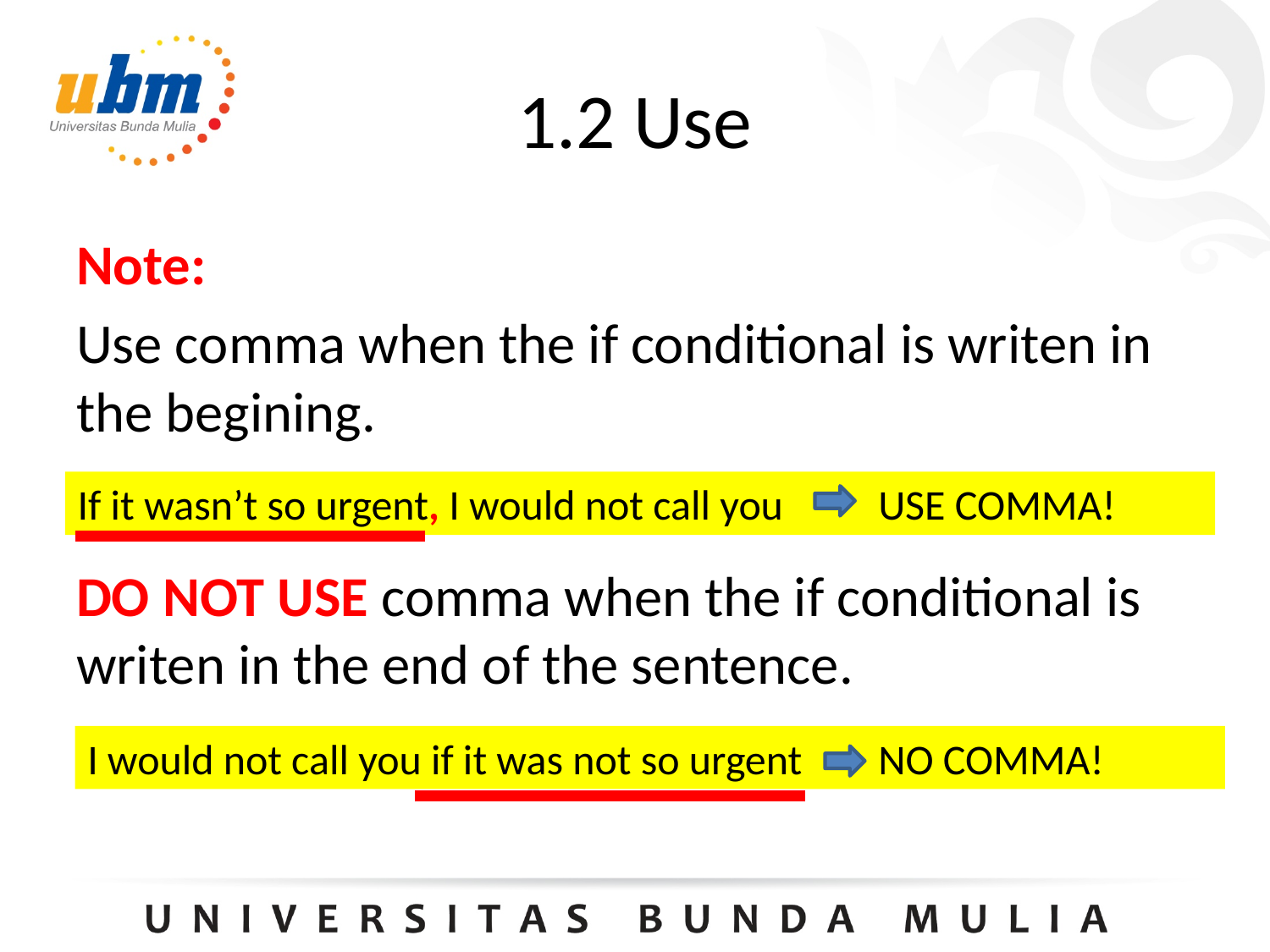

# 1.2 Use
Note:
Use comma when the if conditional is writen in the begining.

DO NOT USE comma when the if conditional is writen in the end of the sentence.

If it wasn’t so urgent, I would not call you          USE COMMA!

I would not call you if it was not so urgent        NO COMMA!